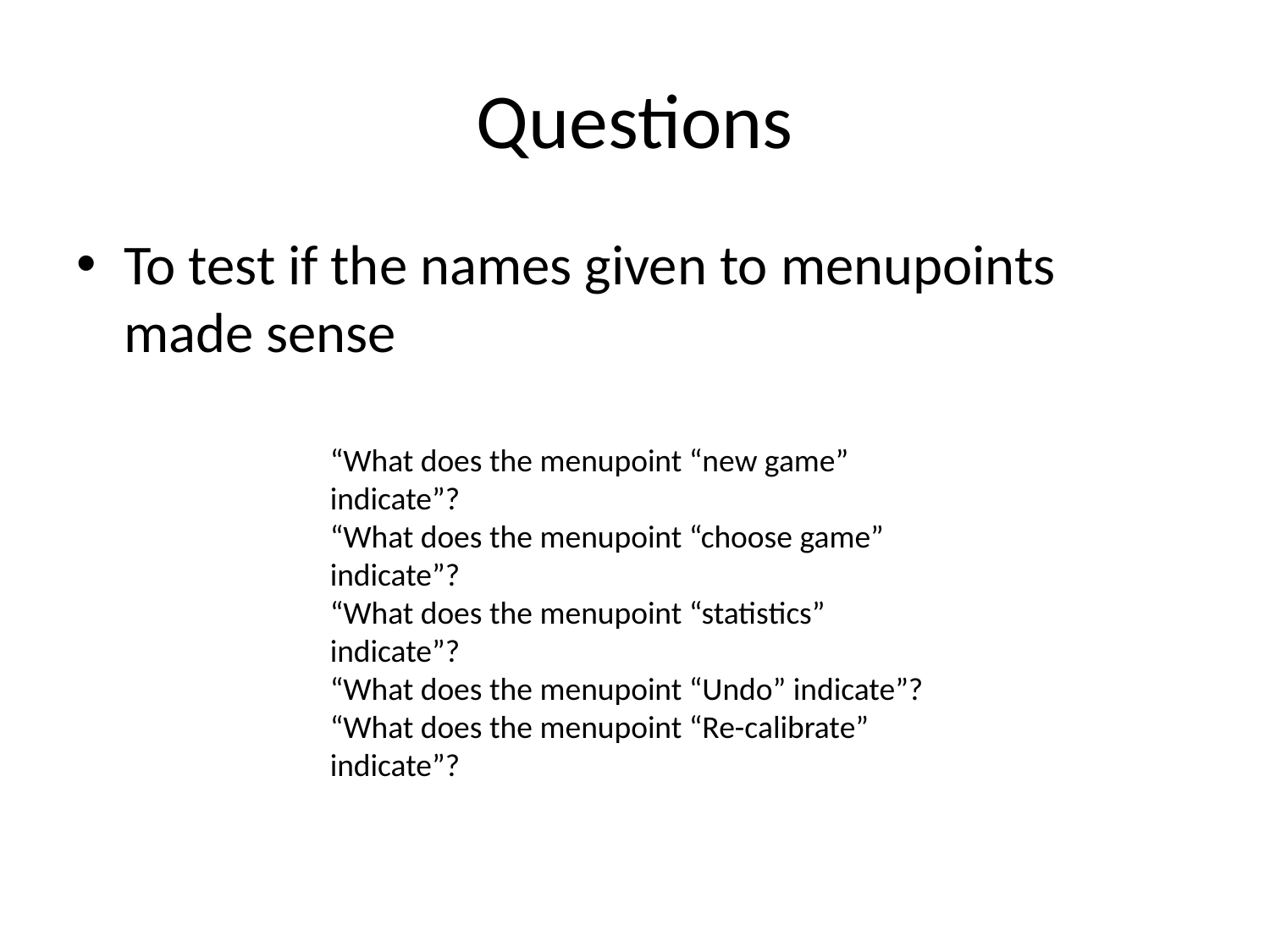

# Questions
To test if the names given to menupoints made sense
“What does the menupoint “new game” indicate”?
“What does the menupoint “choose game” indicate”?
“What does the menupoint “statistics” indicate”?
“What does the menupoint “Undo” indicate”?
“What does the menupoint “Re-calibrate” indicate”?